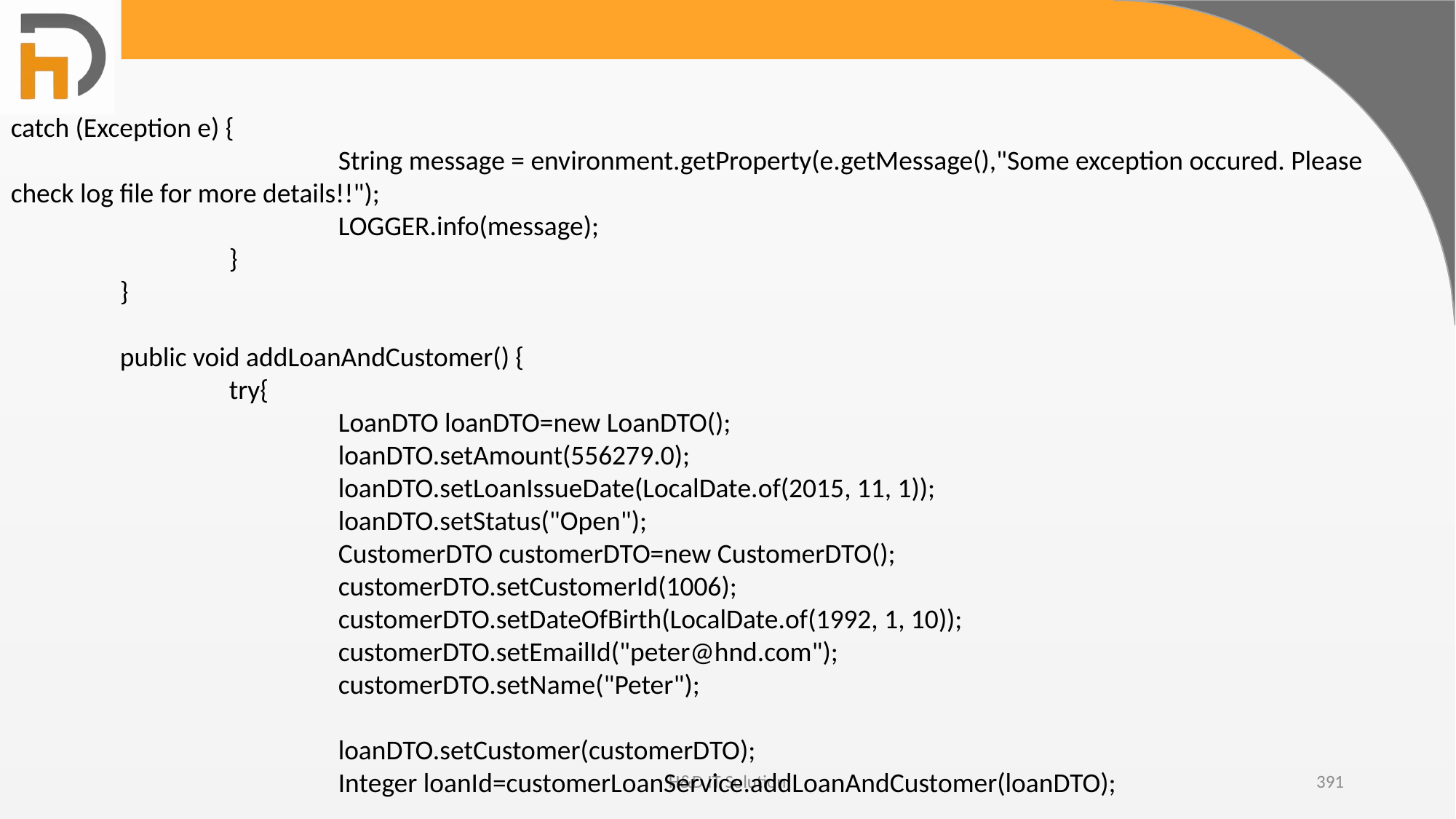

catch (Exception e) {
			String message = environment.getProperty(e.getMessage(),"Some exception occured. Please check log file for more details!!");
			LOGGER.info(message);
		}
	}

	public void addLoanAndCustomer() {
		try{
			LoanDTO loanDTO=new LoanDTO();
			loanDTO.setAmount(556279.0);
			loanDTO.setLoanIssueDate(LocalDate.of(2015, 11, 1));
			loanDTO.setStatus("Open");
			CustomerDTO customerDTO=new CustomerDTO();
			customerDTO.setCustomerId(1006);
			customerDTO.setDateOfBirth(LocalDate.of(1992, 1, 10));
			customerDTO.setEmailId("peter@hnd.com");
			customerDTO.setName("Peter");

			loanDTO.setCustomer(customerDTO);
			Integer loanId=customerLoanService.addLoanAndCustomer(loanDTO);

H&D IT Solution
391